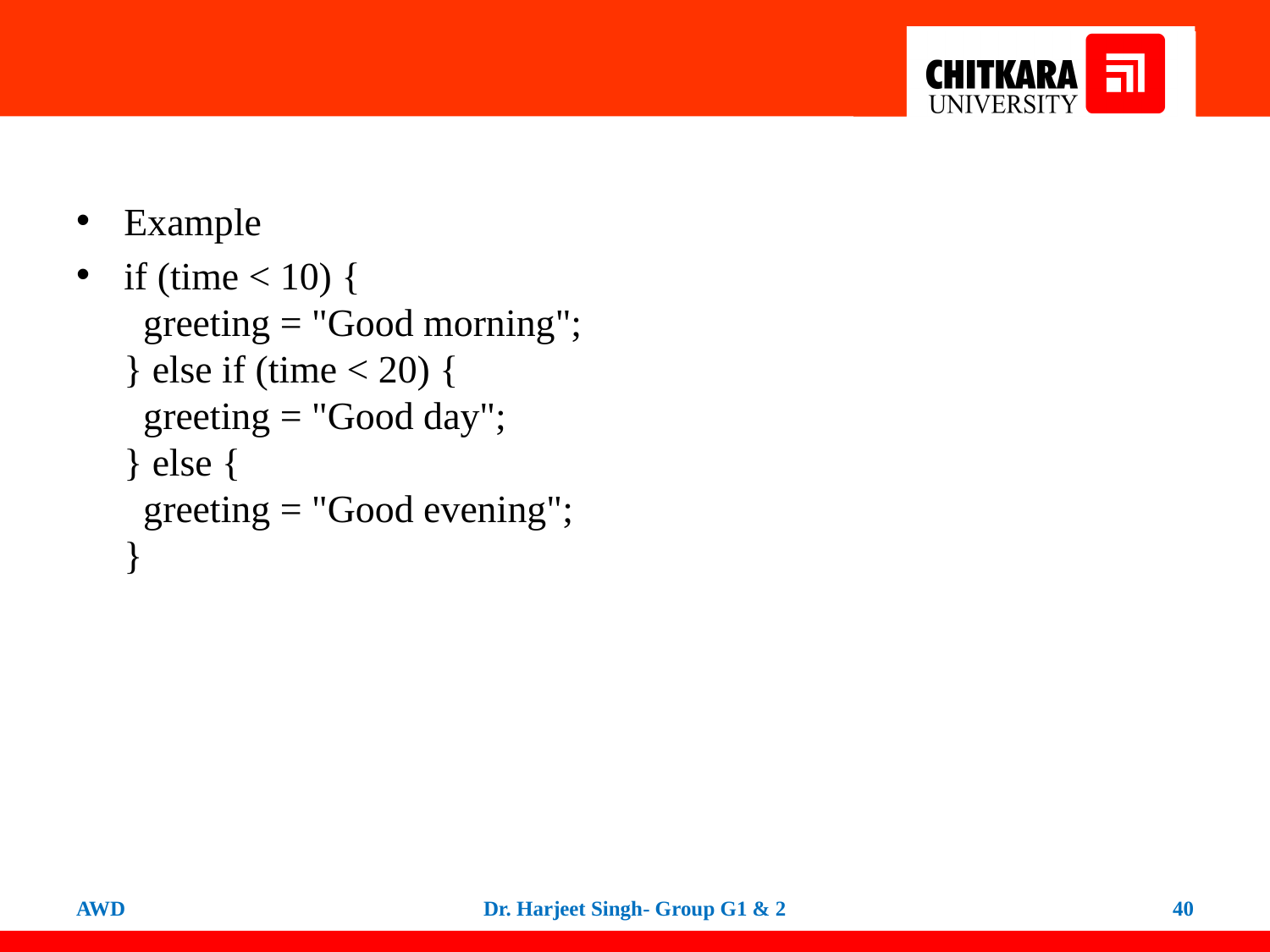

#
Example
if (time < 10) {
  greeting = "Good morning";
} else if (time < 20) {
  greeting = "Good day";
} else {
  greeting = "Good evening";
}
AWD
Dr. Harjeet Singh- Group G1 & 2
40